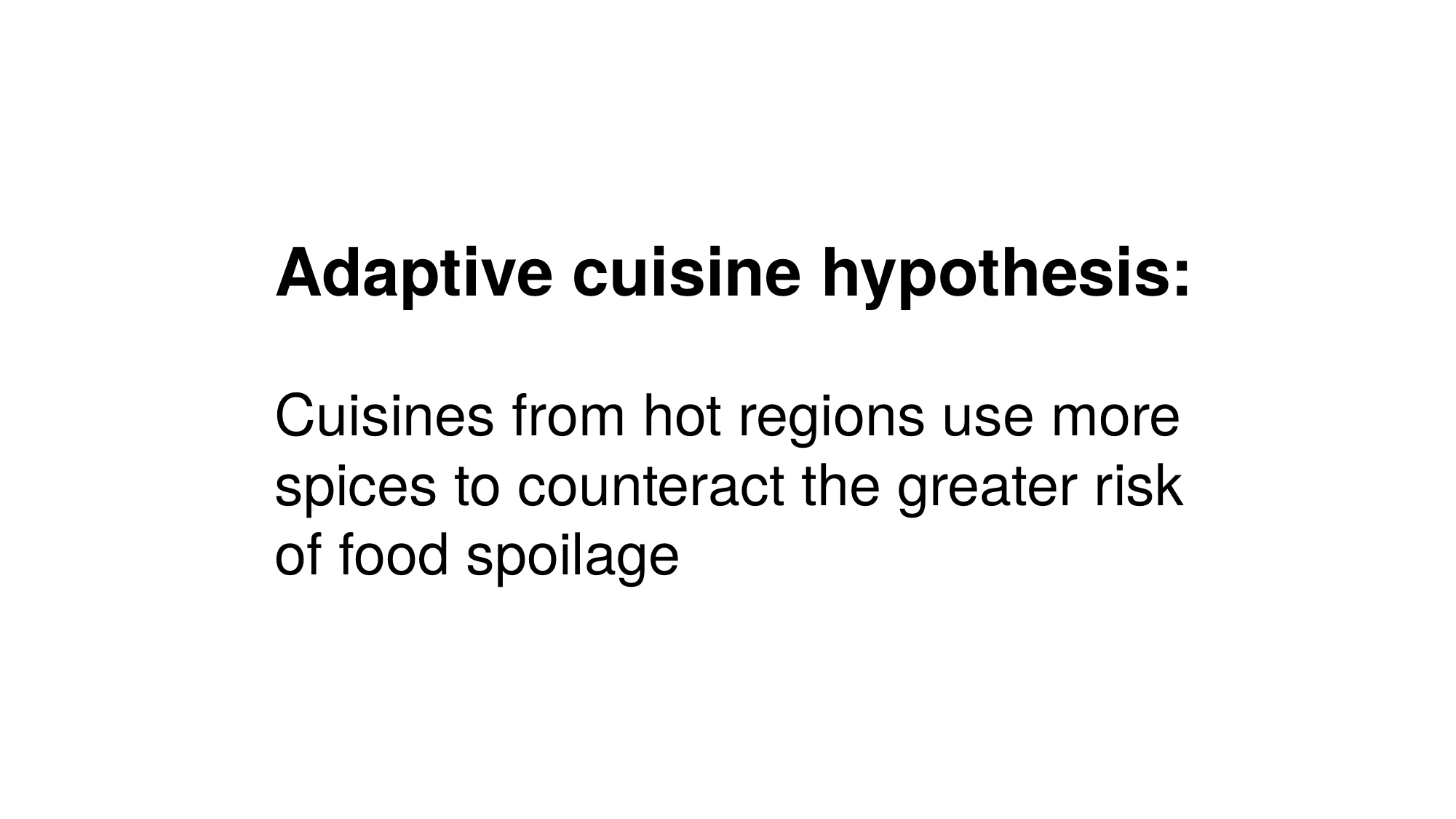

Adaptive cuisine hypothesis:

Cuisines from hot regions use more spices to counteract the greater risk of food spoilage